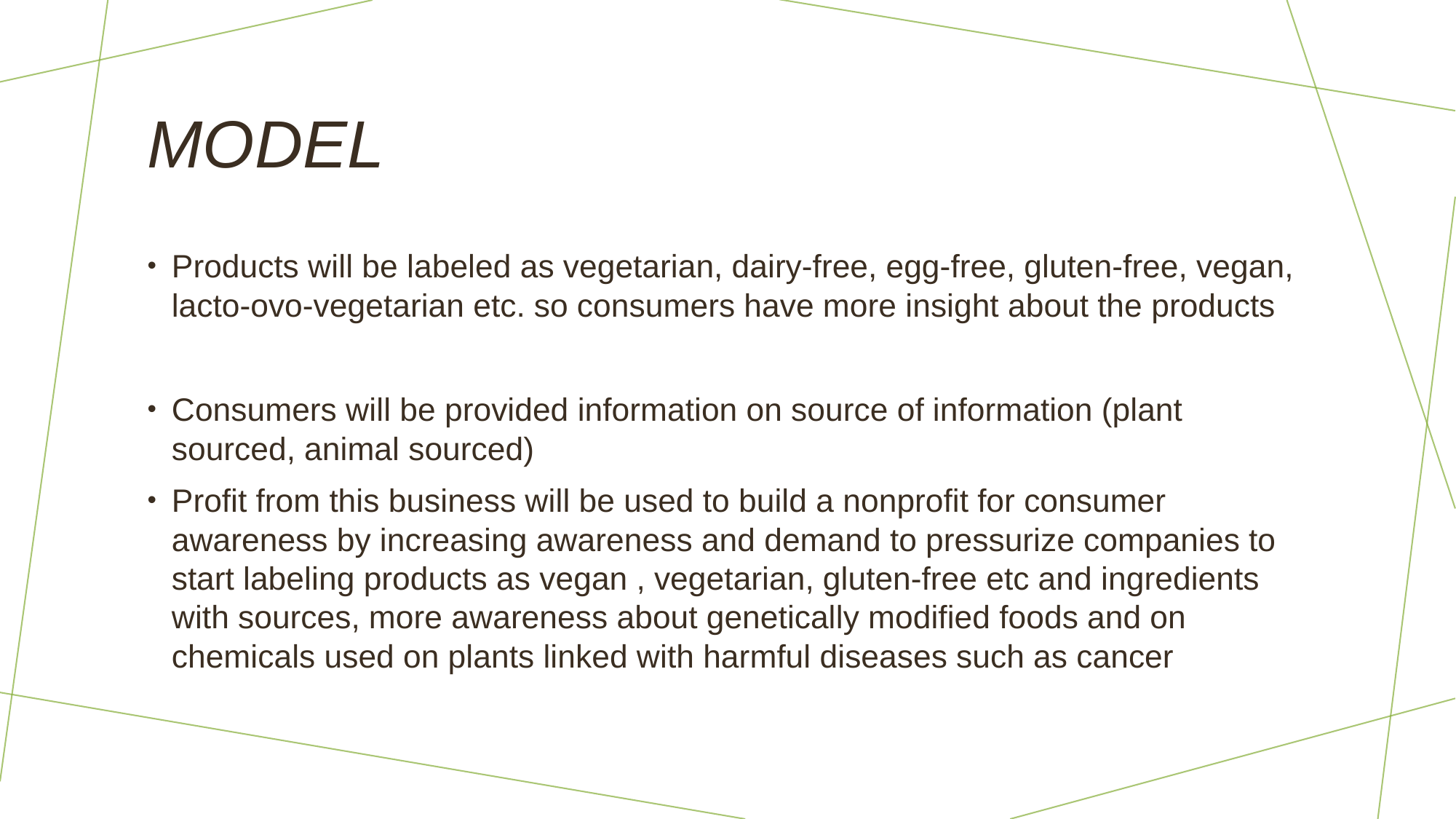

# MODEL
Products will be labeled as vegetarian, dairy-free, egg-free, gluten-free, vegan, lacto-ovo-vegetarian etc. so consumers have more insight about the products

Consumers will be provided information on source of information (plant sourced, animal sourced)
Profit from this business will be used to build a nonprofit for consumer awareness by increasing awareness and demand to pressurize companies to start labeling products as vegan , vegetarian, gluten-free etc and ingredients with sources, more awareness about genetically modified foods and on chemicals used on plants linked with harmful diseases such as cancer